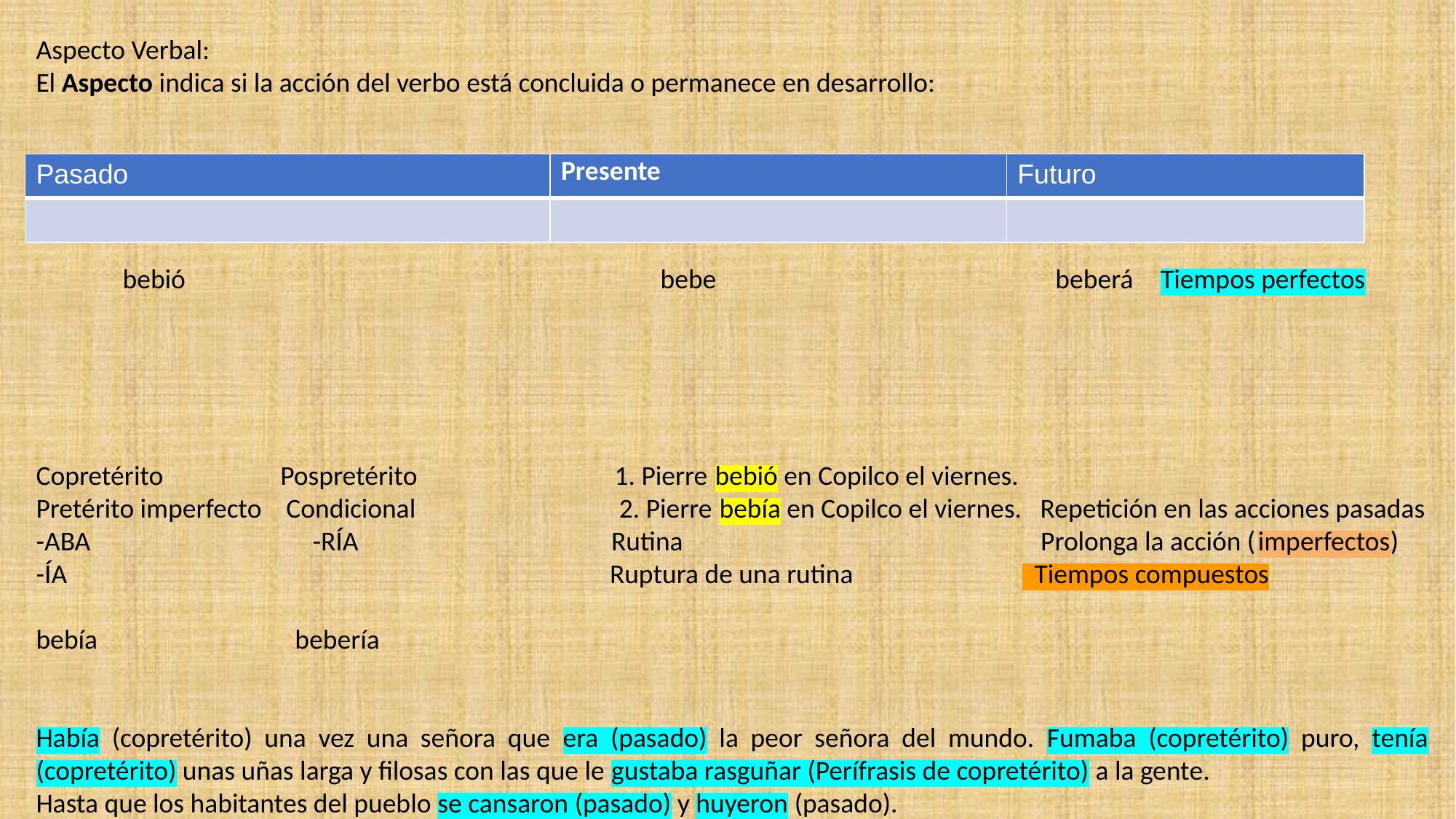

Aspecto Verbal:
El Aspecto indica si la acción del verbo está concluida o permanece en desarrollo:

              bebió                                                                             bebe                                                       beberá    Tiempos perfectos

Copretérito                   Pospretérito                                1. Pierre bebió en Copilco el viernes.
Pretérito imperfecto    Condicional                                 2. Pierre bebía en Copilco el viernes.   Repetición en las acciones pasadas
-ABA                                    -RÍA                                         Rutina                                                          Prolonga la acción (imperfectos)
-ÍA                                                                                        Ruptura de una rutina                             Tiempos compuestos

bebía                                bebería

Había (copretérito) una vez una señora que era (pasado) la peor señora del mundo. Fumaba (copretérito) puro, tenía (copretérito) unas uñas larga y filosas con las que le gustaba rasguñar (Perífrasis de copretérito) a la gente.
Hasta que los habitantes del pueblo se cansaron (pasado) y huyeron (pasado).

| Pasado | Presente | Futuro |
| --- | --- | --- |
|  |  |  |